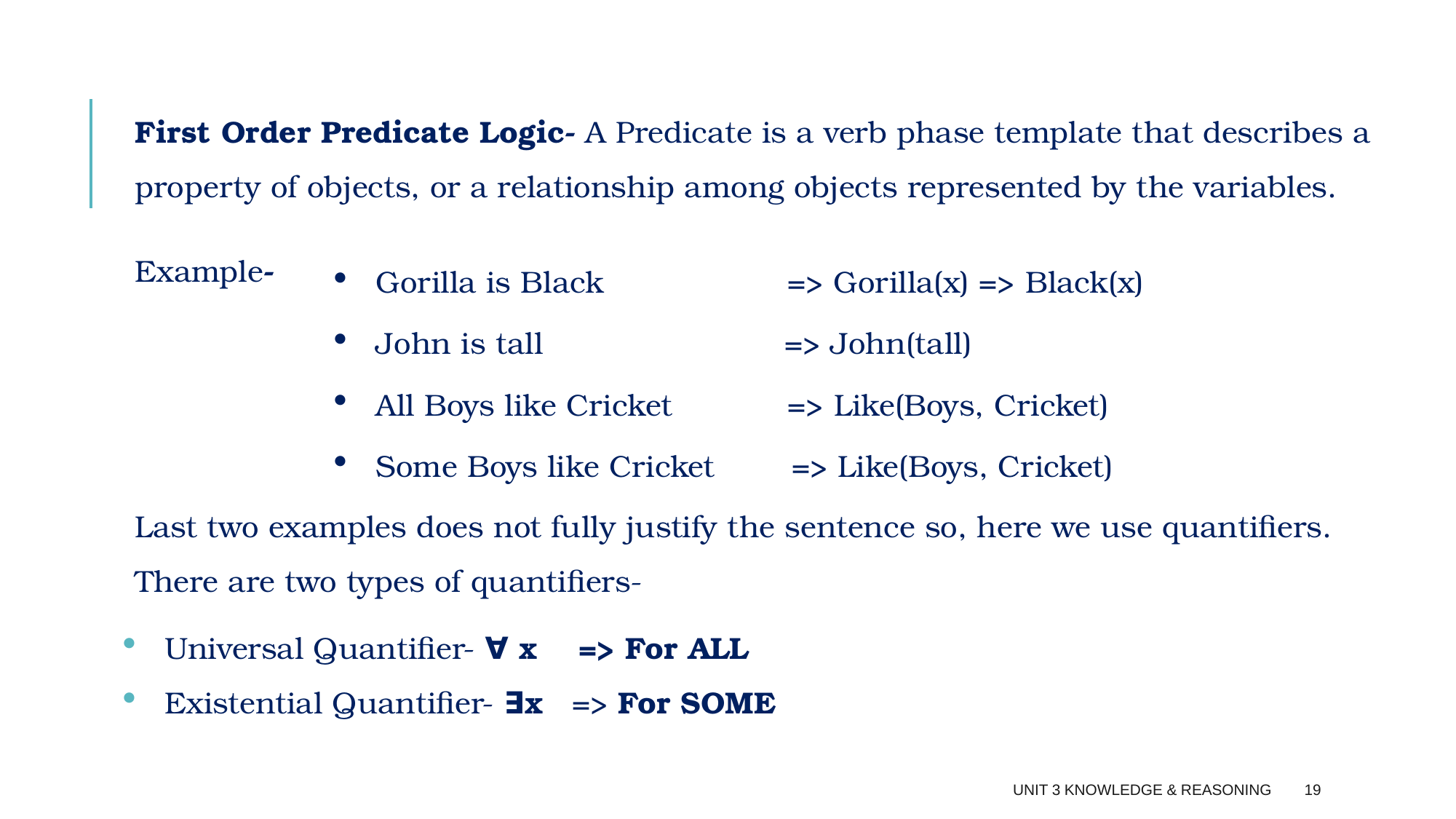

First Order Predicate Logic- A Predicate is a verb phase template that describes a property of objects, or a relationship among objects represented by the variables.
Example-

Last two examples does not fully justify the sentence so, here we use quantifiers. There are two types of quantifiers-
Universal Quantifier- ∀ x    => For ALL
Existential Quantifier- ∃x   => For SOME
| Gorilla is Black => Gorilla(x) => Black(x) |
| --- |
| John is tall => John(tall) |
| All Boys like Cricket => Like(Boys, Cricket) |
| Some Boys like Cricket => Like(Boys, Cricket) |
Unit 3 Knowledge & Reasoning
19